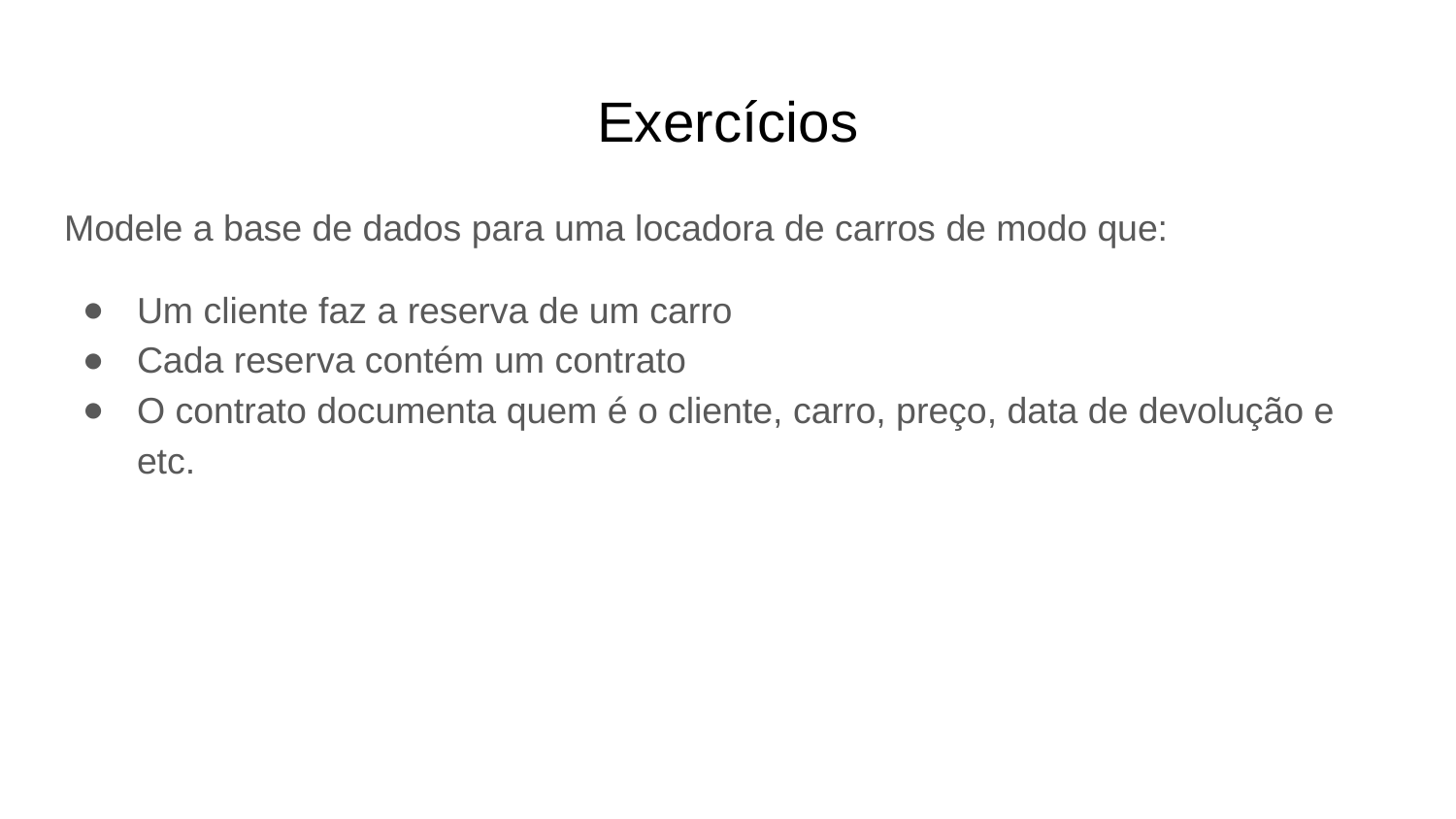

# Exercícios
Modele a base de dados para uma locadora de carros de modo que:
Um cliente faz a reserva de um carro
Cada reserva contém um contrato
O contrato documenta quem é o cliente, carro, preço, data de devolução e etc.